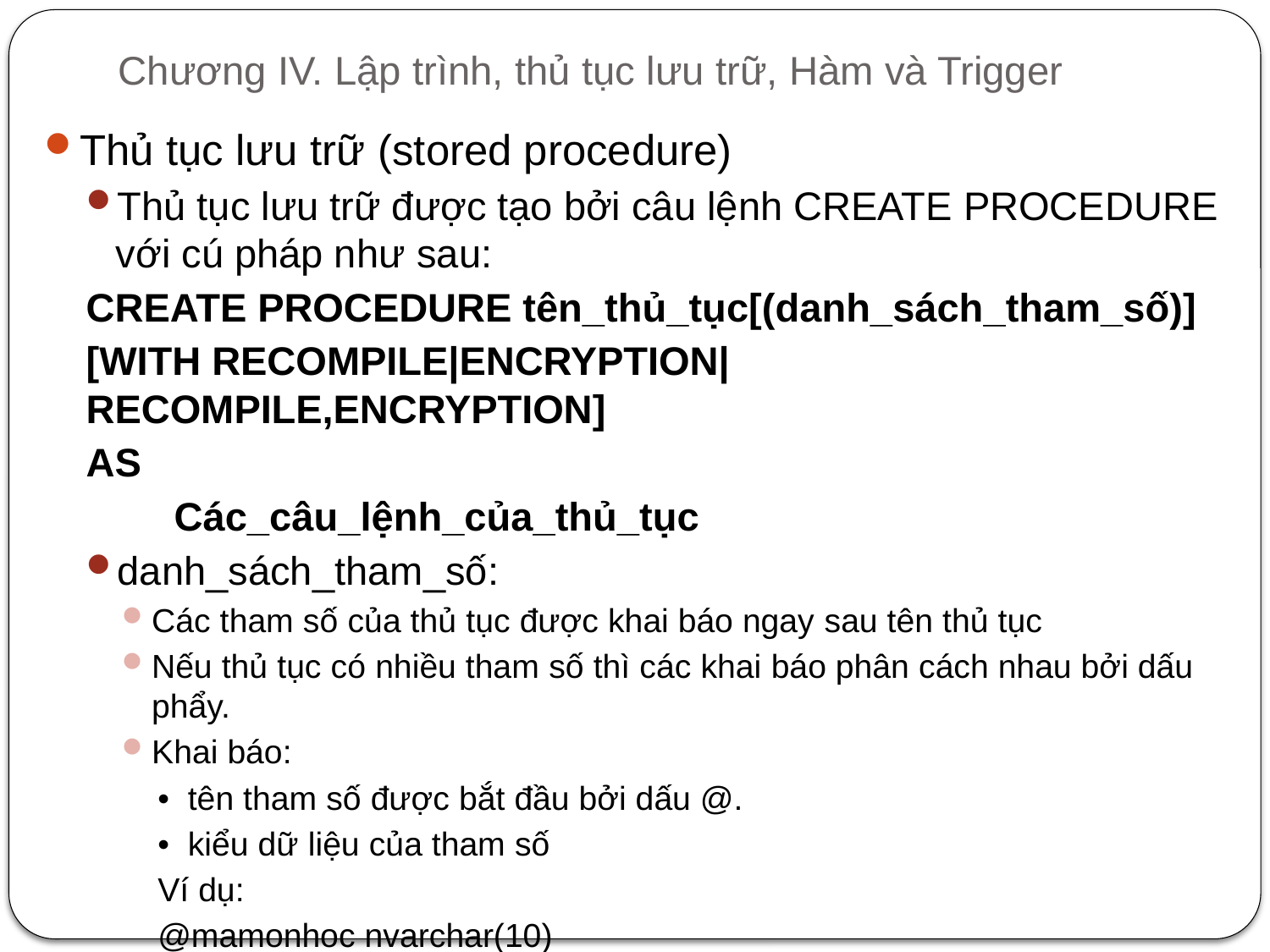

# Chương IV. Lập trình, thủ tục lưu trữ, Hàm và Trigger
Thủ tục lưu trữ (stored procedure)
Thủ tục lưu trữ được tạo bởi câu lệnh CREATE PROCEDURE với cú pháp như sau:
CREATE PROCEDURE tên_thủ_tục[(danh_sách_tham_số)]
[WITH RECOMPILE|ENCRYPTION|RECOMPILE,ENCRYPTION]
AS
        Các_câu_lệnh_của_thủ_tục
danh_sách_tham_số:
Các tham số của thủ tục được khai báo ngay sau tên thủ tục
Nếu thủ tục có nhiều tham số thì các khai báo phân cách nhau bởi dấu phẩy.
Khai báo:
•  tên tham số được bắt đầu bởi dấu @.
•  kiểu dữ liệu của tham số
Ví dụ:
@mamonhoc nvarchar(10)